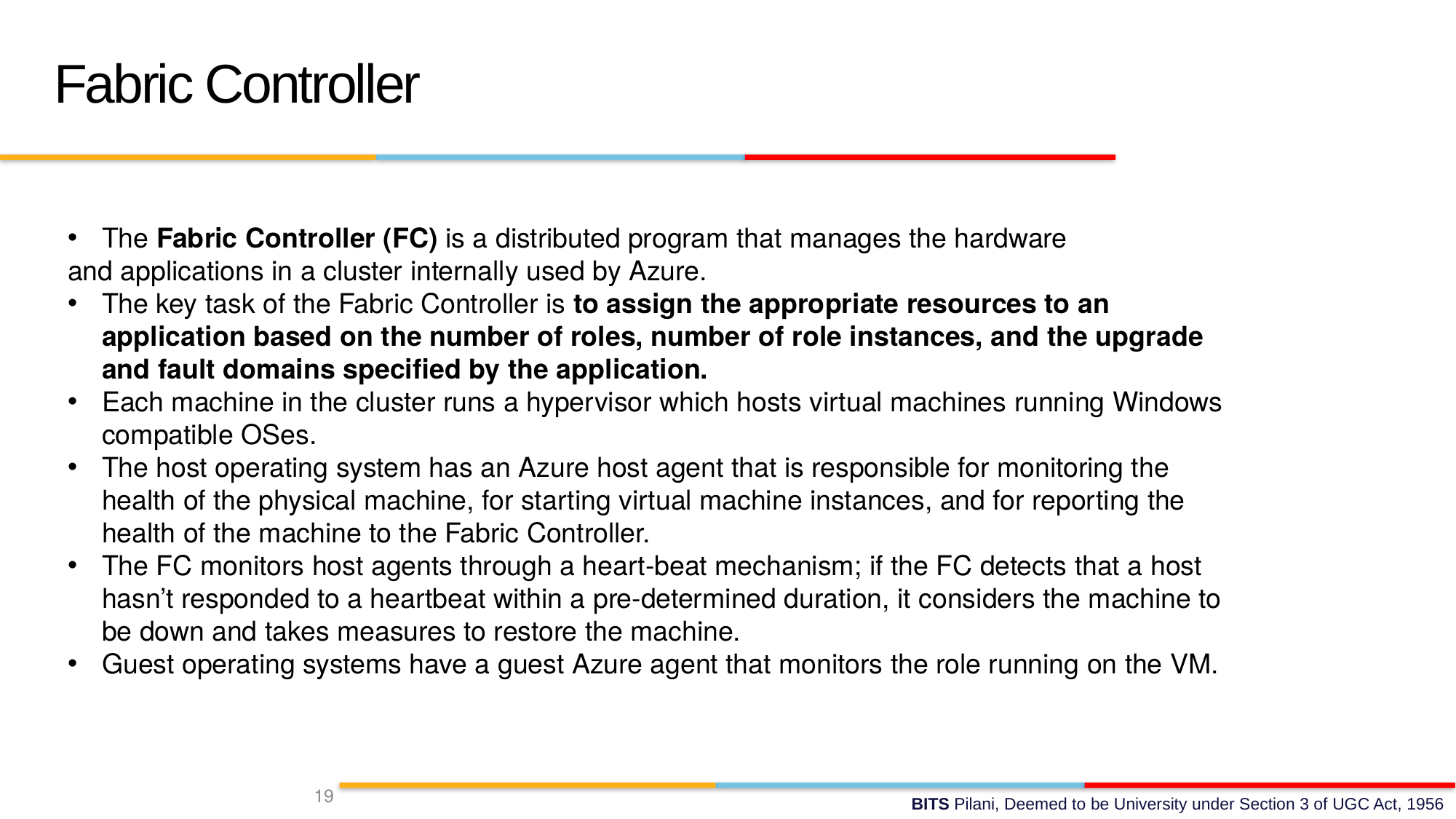

Fabric Controller
The Fabric Controller (FC) is a distributed program that manages the hardware
and applications in a cluster internally used by Azure.
The key task of the Fabric Controller is to assign the appropriate resources to an application based on the number of roles, number of role instances, and the upgrade and fault domains specified by the application.
Each machine in the cluster runs a hypervisor which hosts virtual machines running Windows compatible OSes.
The host operating system has an Azure host agent that is responsible for monitoring the health of the physical machine, for starting virtual machine instances, and for reporting the health of the machine to the Fabric Controller.
The FC monitors host agents through a heart-beat mechanism; if the FC detects that a host hasn’t responded to a heartbeat within a pre-determined duration, it considers the machine to be down and takes measures to restore the machine.
Guest operating systems have a guest Azure agent that monitors the role running on the VM.
19